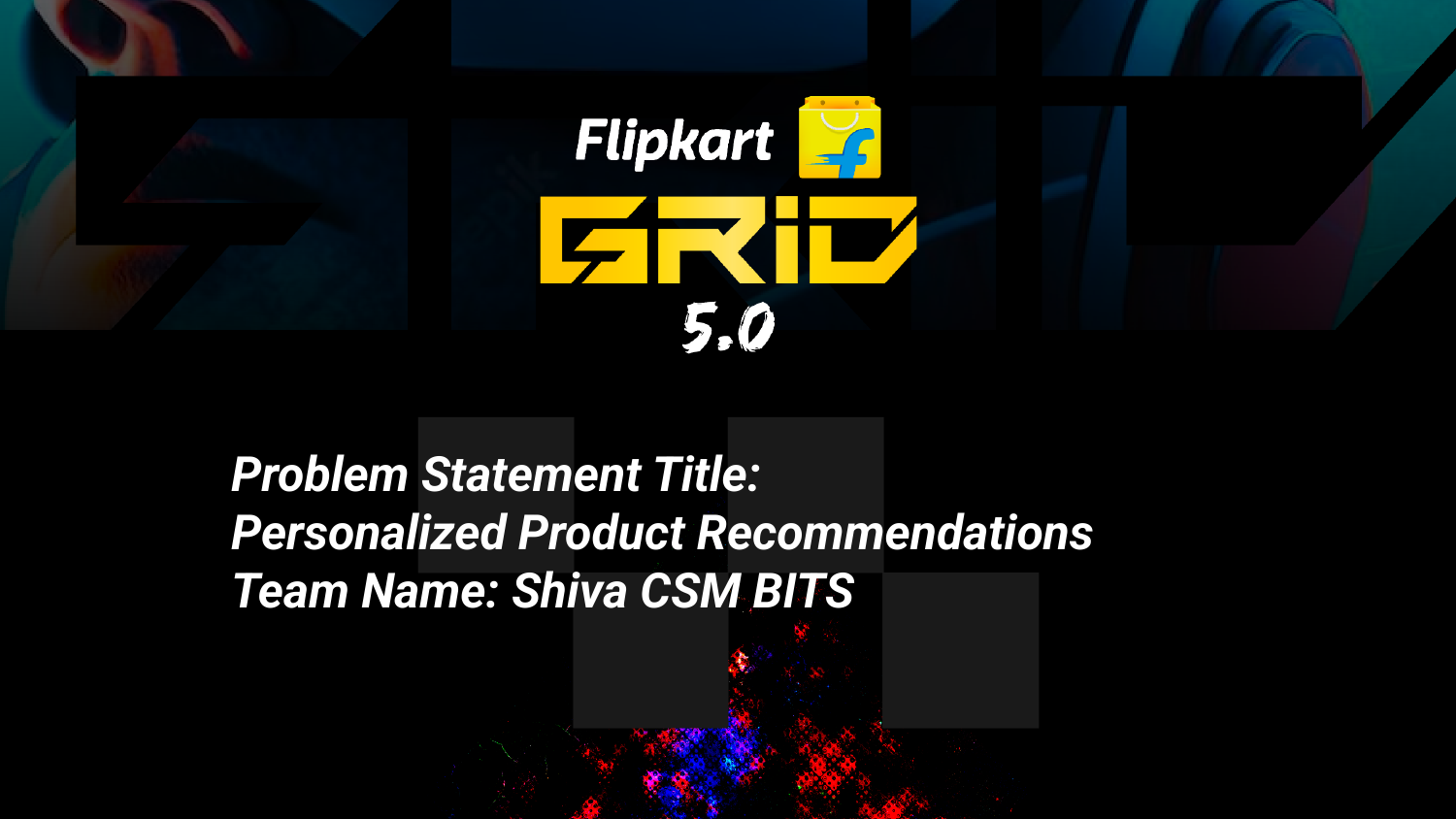

Problem Statement Title:
Personalized Product Recommendations
Team Name: Shiva CSM BITS